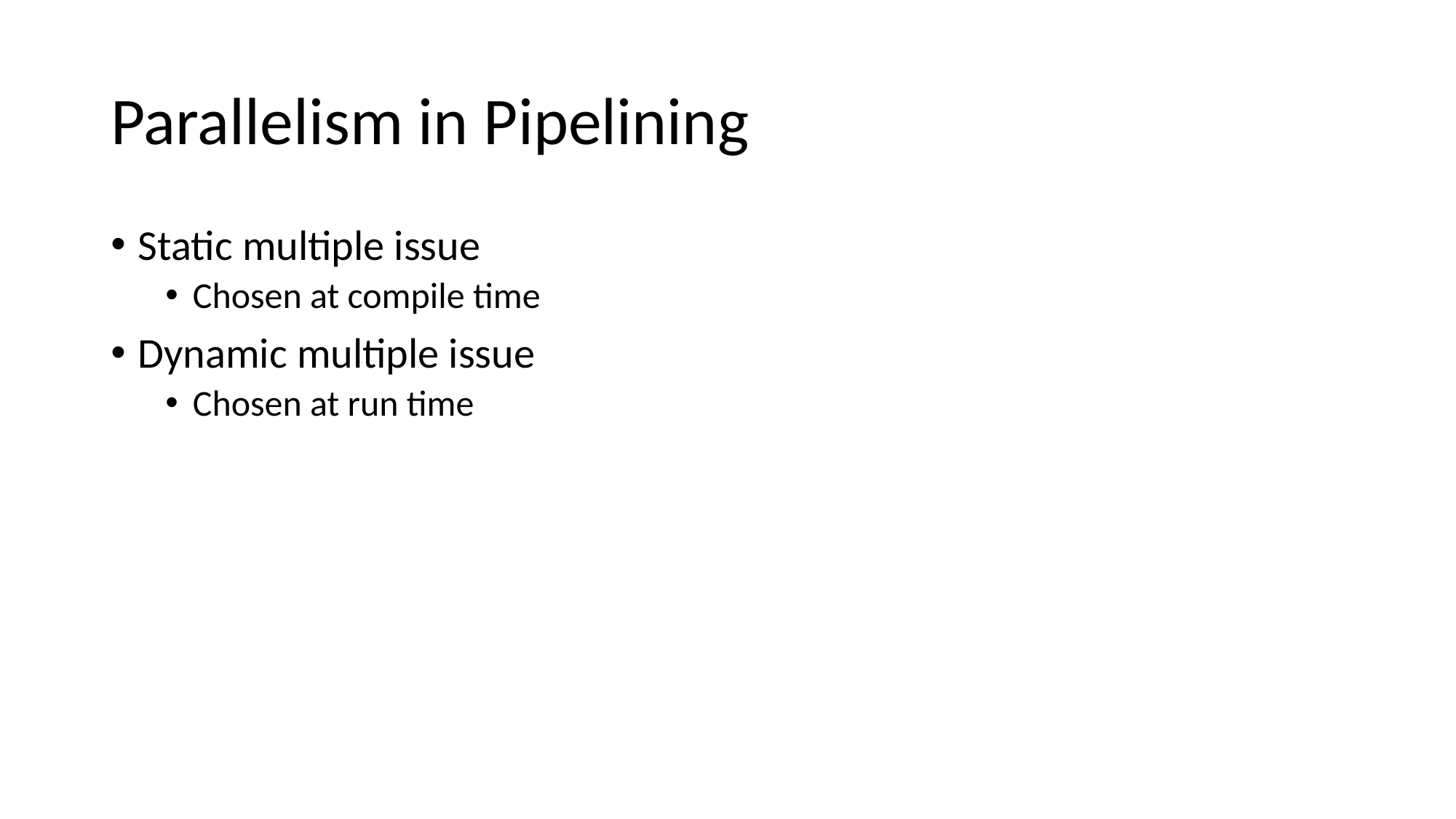

# Parallelism in Pipelining
Static multiple issue
Chosen at compile time
Dynamic multiple issue
Chosen at run time